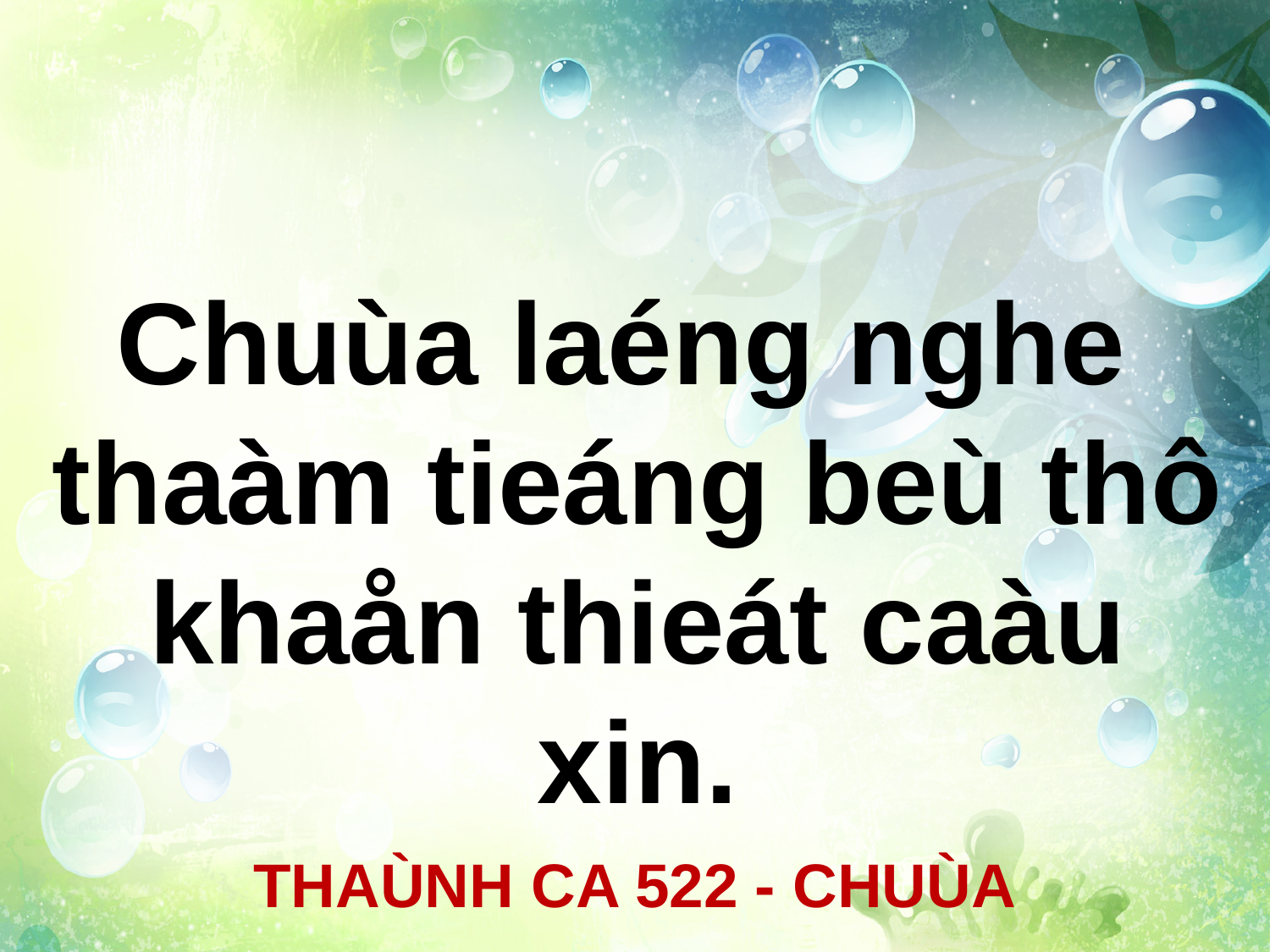

Chuùa laéng nghe
thaàm tieáng beù thô khaån thieát caàu xin.
THAÙNH CA 522 - CHUÙA